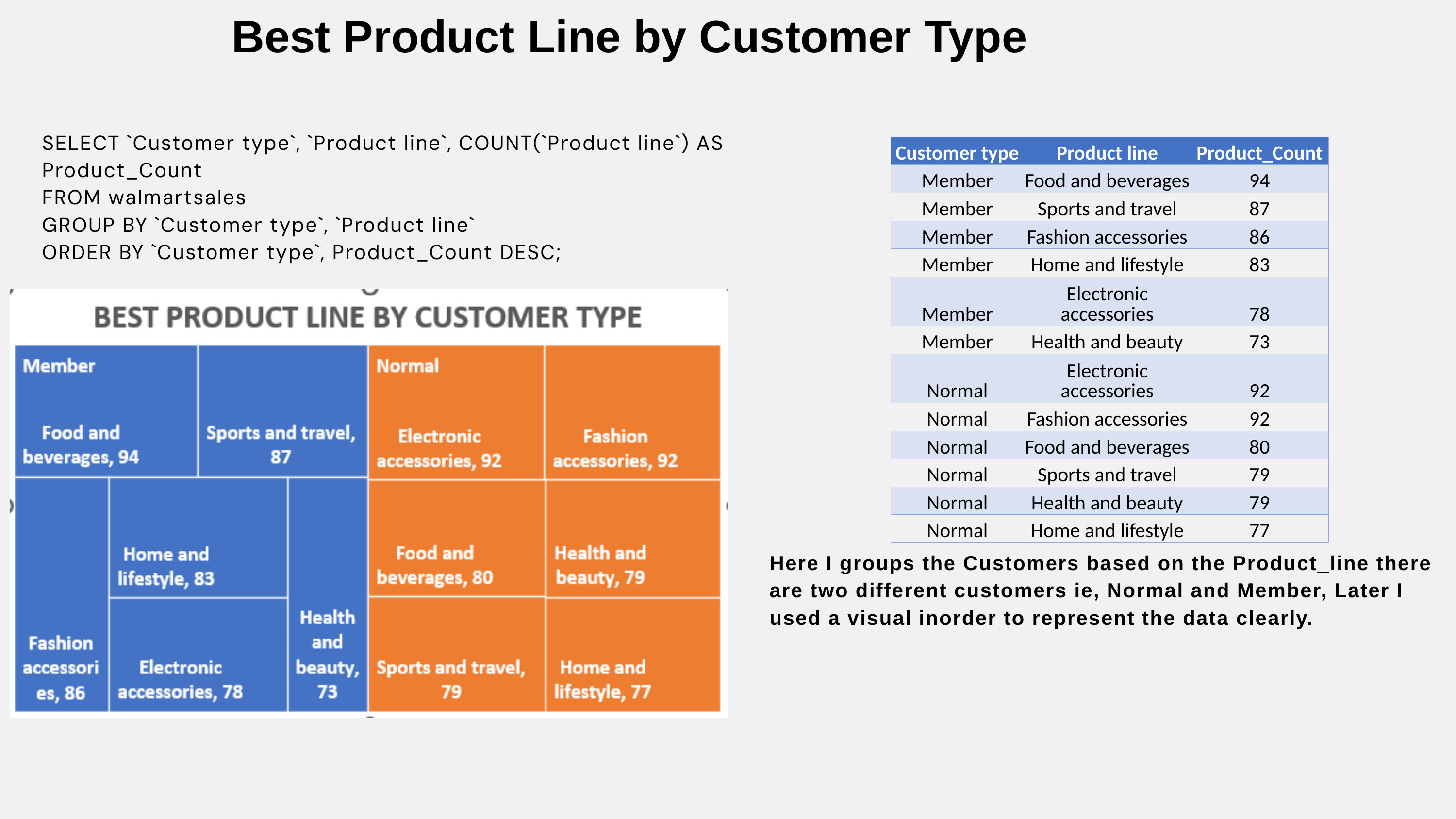

Best Product Line by Customer Type
SELECT `Customer type`, `Product line`, COUNT(`Product line`) AS Product_Count
FROM walmartsales
GROUP BY `Customer type`, `Product line`
ORDER BY `Customer type`, Product_Count DESC;

| Customer type | Product line | Product\_Count |
| --- | --- | --- |
| Member | Food and beverages | 94 |
| Member | Sports and travel | 87 |
| Member | Fashion accessories | 86 |
| Member | Home and lifestyle | 83 |
| Member | Electronic accessories | 78 |
| Member | Health and beauty | 73 |
| Normal | Electronic accessories | 92 |
| Normal | Fashion accessories | 92 |
| Normal | Food and beverages | 80 |
| Normal | Sports and travel | 79 |
| Normal | Health and beauty | 79 |
| Normal | Home and lifestyle | 77 |

Here I groups the Customers based on the Product_line there are two different customers ie, Normal and Member, Later I used a visual inorder to represent the data clearly.